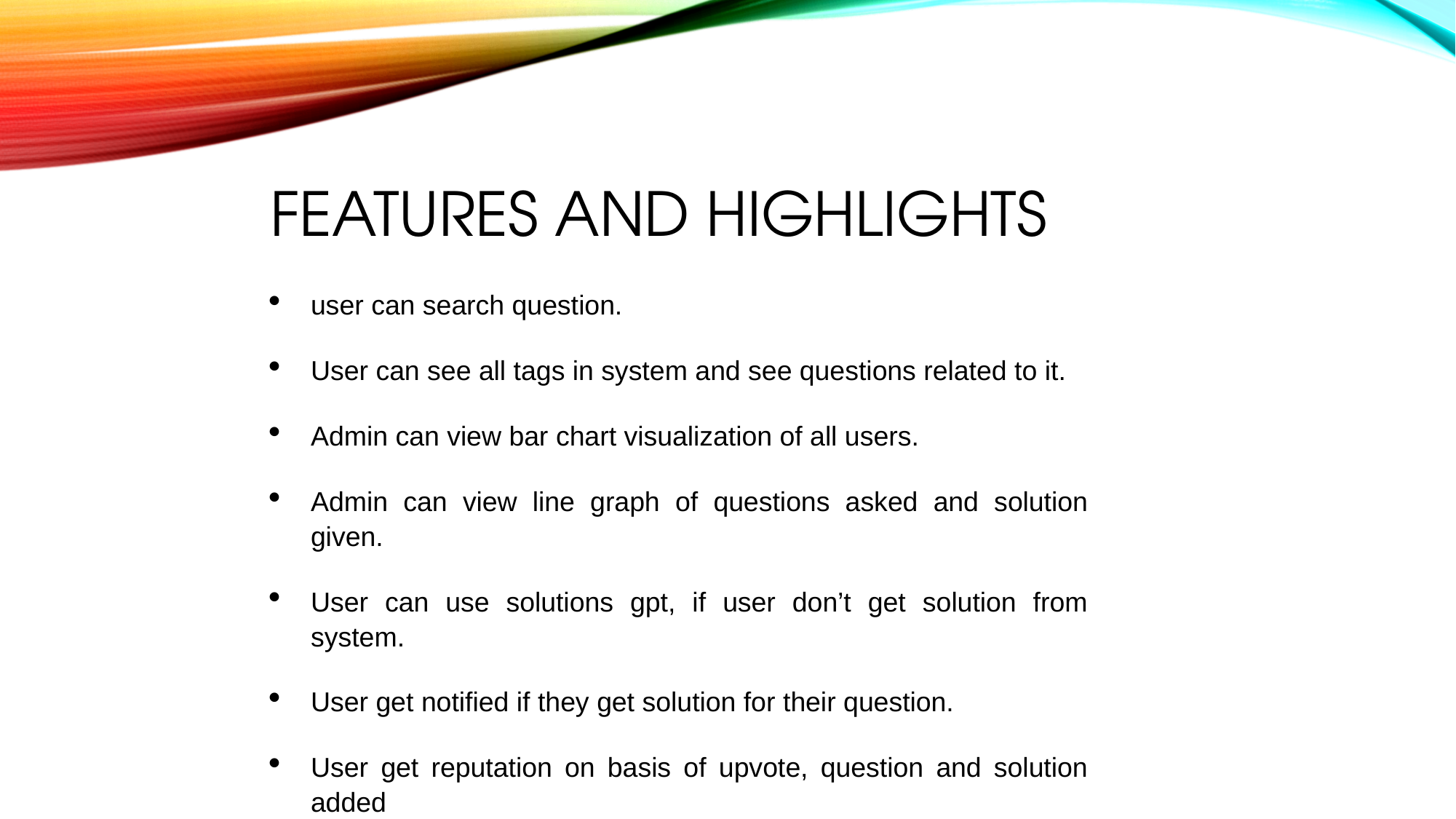

# Features and highlights
user can search question.
User can see all tags in system and see questions related to it.
Admin can view bar chart visualization of all users.
Admin can view line graph of questions asked and solution given.
User can use solutions gpt, if user don’t get solution from system.
User get notified if they get solution for their question.
User get reputation on basis of upvote, question and solution added